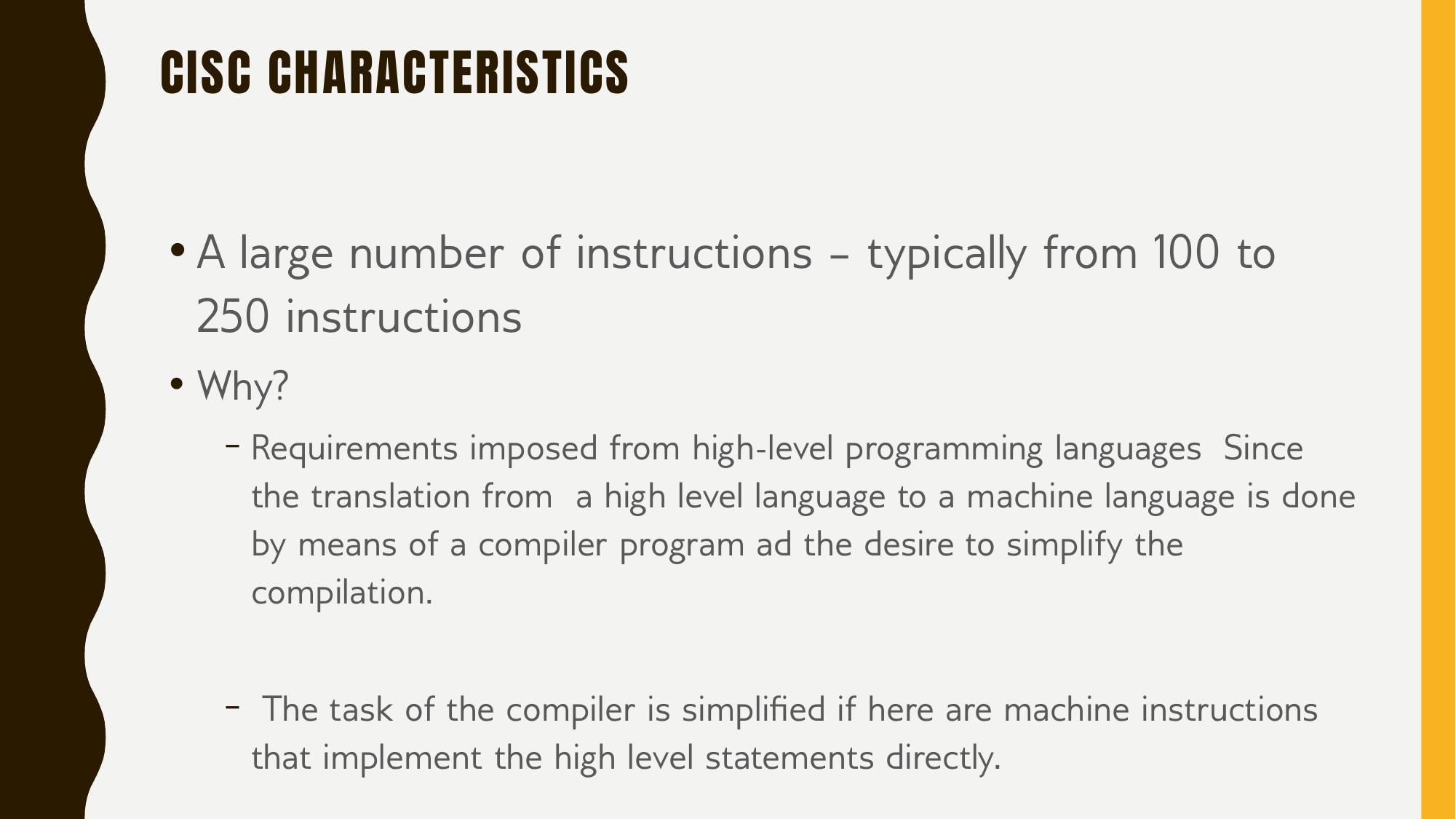

# CISC Characteristics
A large number of instructions – typically from 100 to 250 instructions
Why?
Requirements imposed from high-level programming languages  Since the translation from  a high level language to a machine language is done by means of a compiler program ad the desire to simplify the compilation.

 The task of the compiler is simplified if here are machine instructions that implement the high level statements directly.